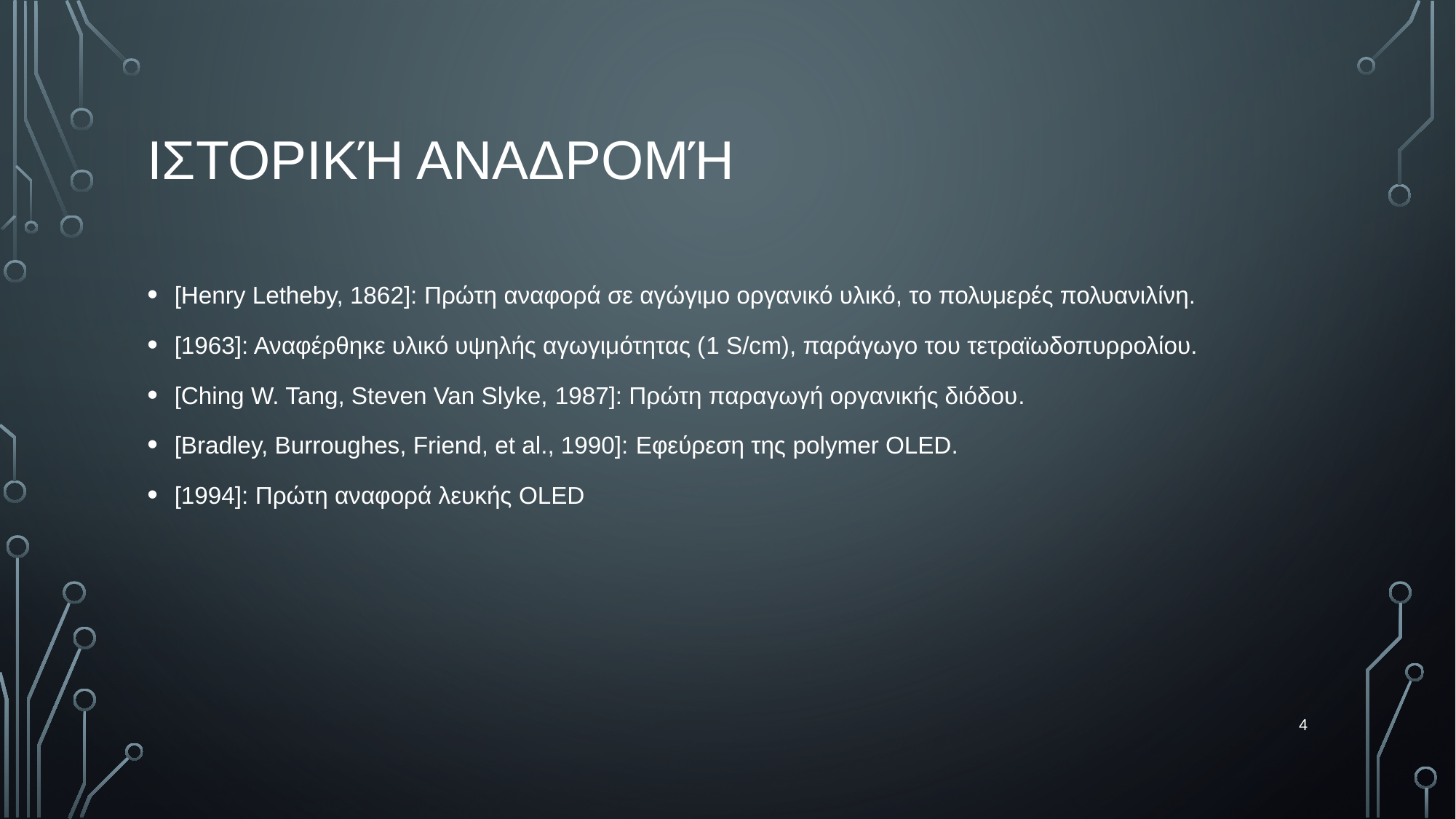

# Ιστορική αναδρομή
[Henry Letheby, 1862]: Πρώτη αναφορά σε αγώγιμο οργανικό υλικό, το πολυμερές πολυανιλίνη.
[1963]: Αναφέρθηκε υλικό υψηλής αγωγιμότητας (1 S/cm), παράγωγο του τετραϊωδοπυρρολίου.
[Ching W. Tang, Steven Van Slyke, 1987]: Πρώτη παραγωγή οργανικής διόδου.
[Bradley, Burroughes, Friend, et al., 1990]: Εφεύρεση της polymer OLED.
[1994]: Πρώτη αναφορά λευκής OLED

4